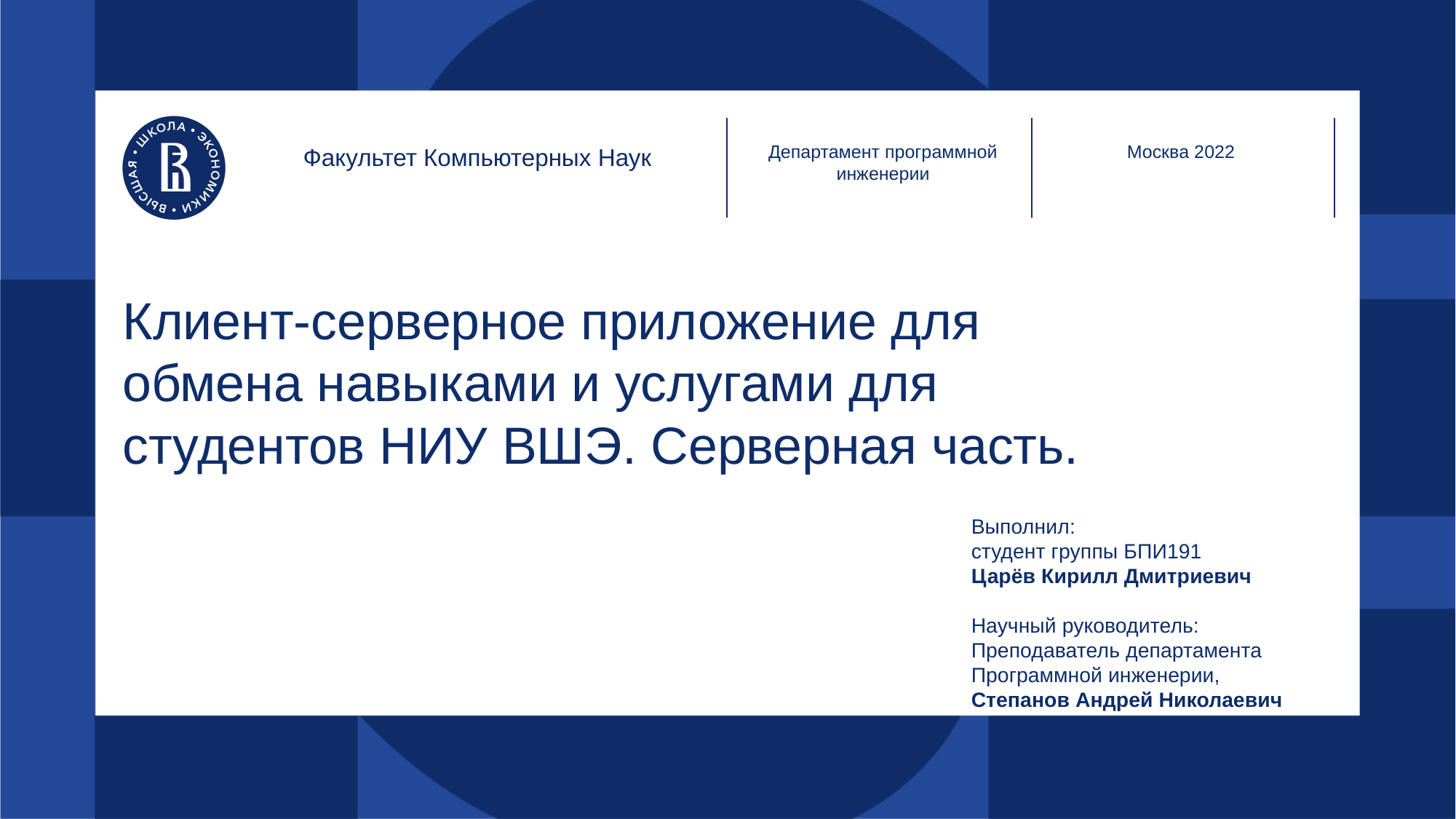

Департамент программной инженерии
Москва 2022
Факультет Компьютерных Наук
# Клиент-серверное приложение для обмена навыками и услугами для студентов НИУ ВШЭ. Серверная часть.
Выполнил:
студент группы БПИ191
Царёв Кирилл Дмитриевич

Научный руководитель:
Преподаватель департамента
Программной инженерии,
Степанов Андрей Николаевич